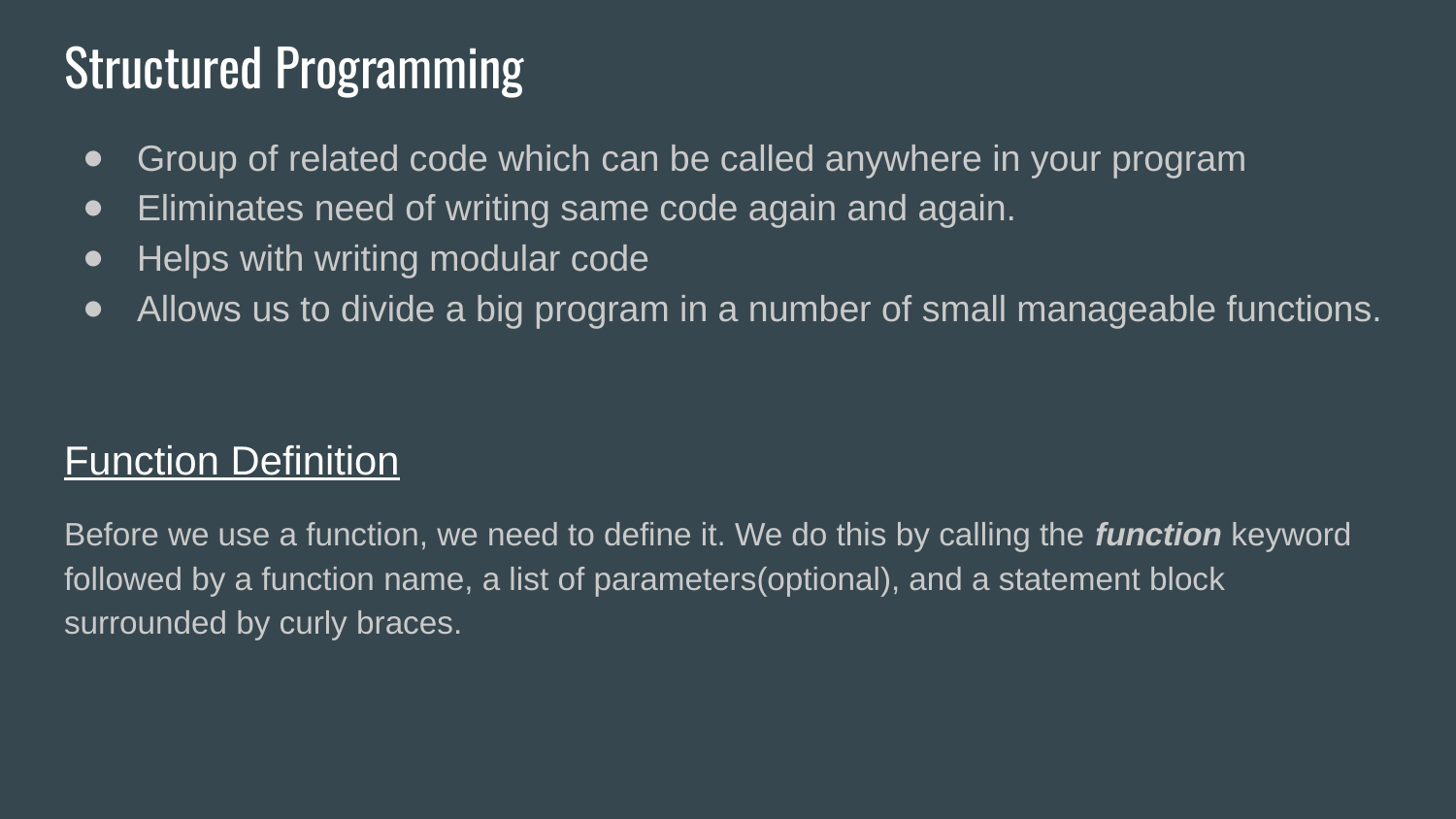

# Structured Programming
Group of related code which can be called anywhere in your program
Eliminates need of writing same code again and again.
Helps with writing modular code
Allows us to divide a big program in a number of small manageable functions.

Function Definition
Before we use a function, we need to define it. We do this by calling the function keyword followed by a function name, a list of parameters(optional), and a statement block surrounded by curly braces.